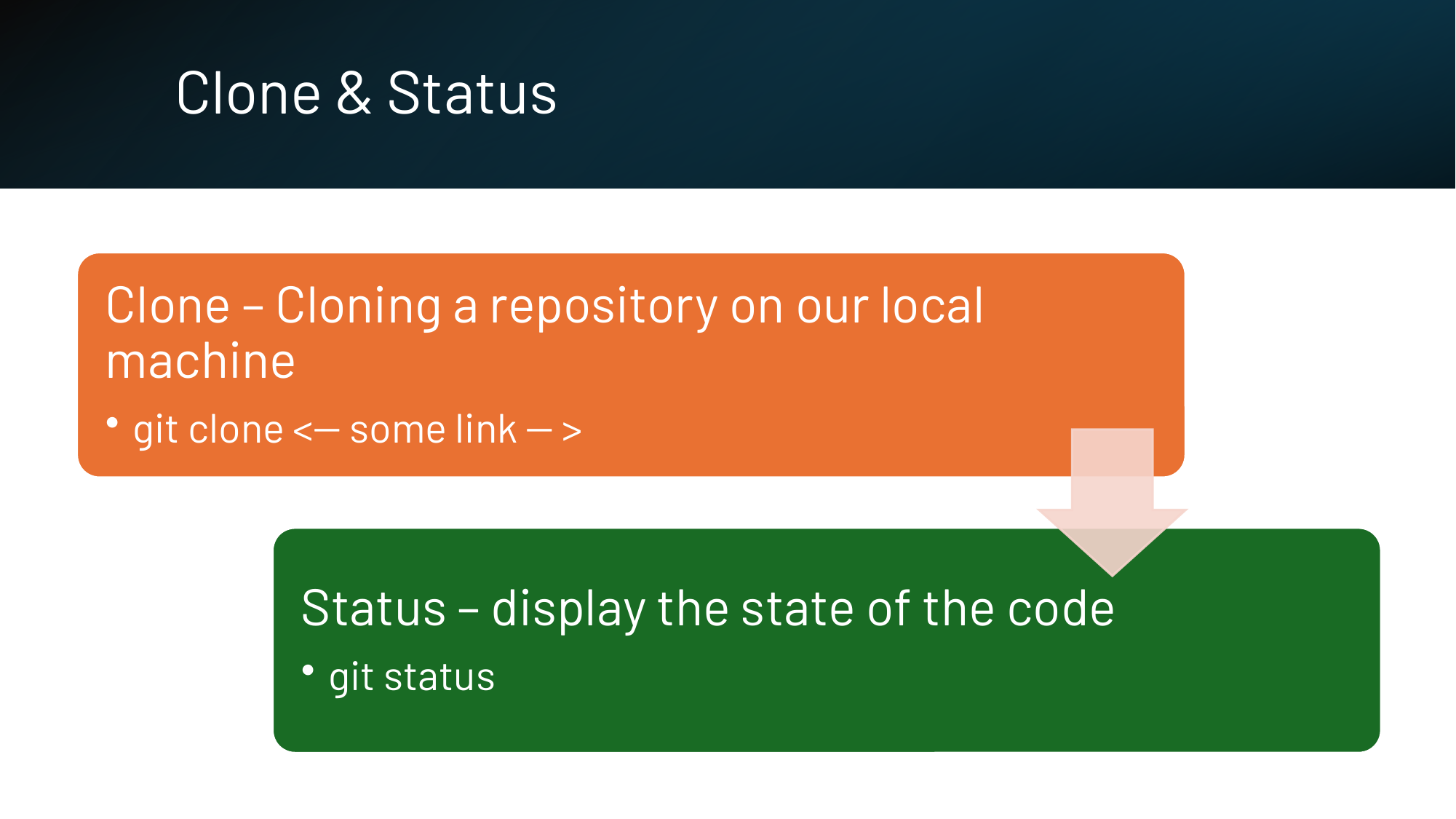

Clone & Status
Clone – Cloning a repository on our local machine
git clone <-- some link -- >
Status – display the state of the code
git status